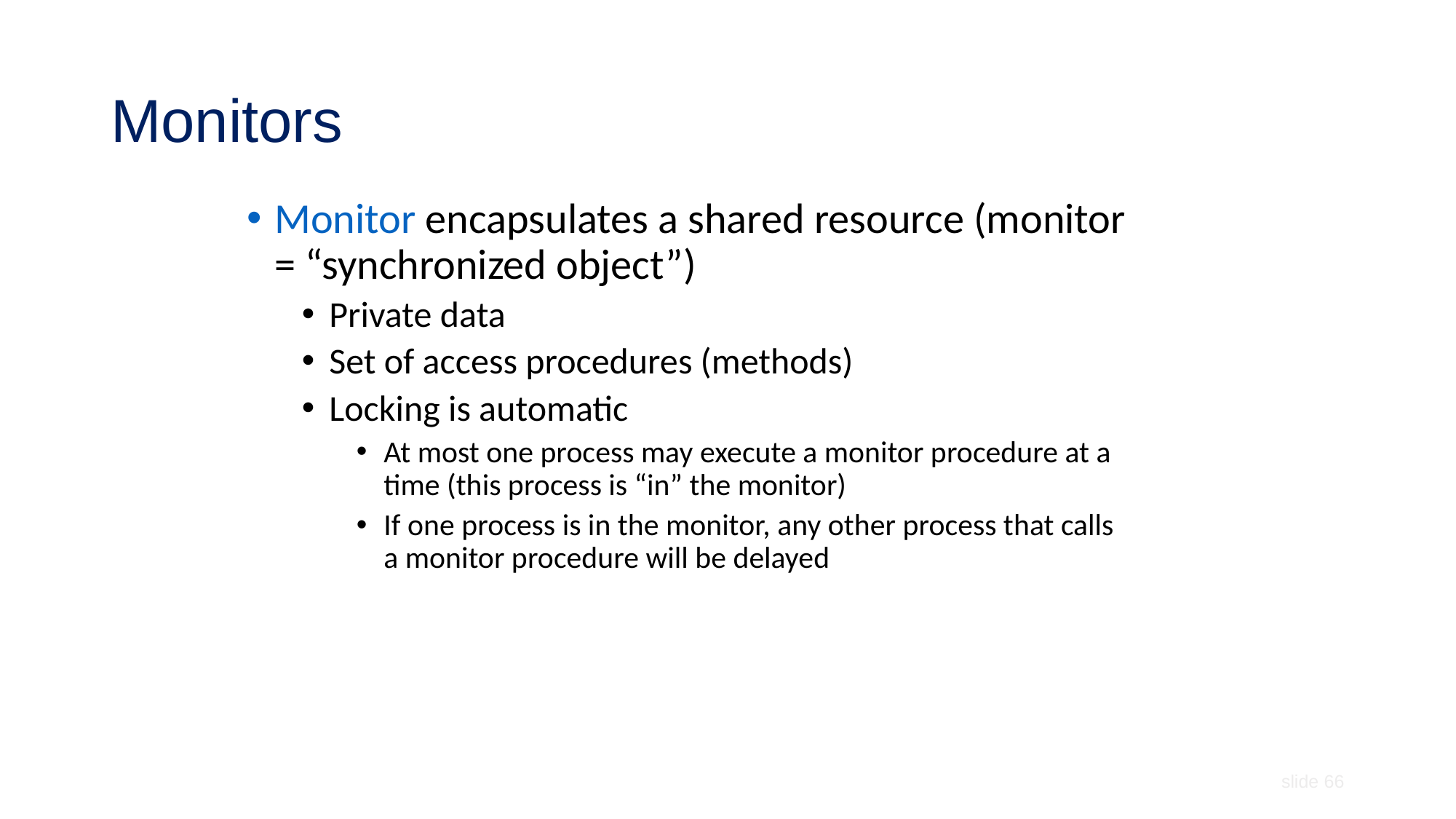

# Monitors
Monitor encapsulates a shared resource (monitor = “synchronized object”)
Private data
Set of access procedures (methods)
Locking is automatic
At most one process may execute a monitor procedure at a time (this process is “in” the monitor)
If one process is in the monitor, any other process that calls a monitor procedure will be delayed
slide 66